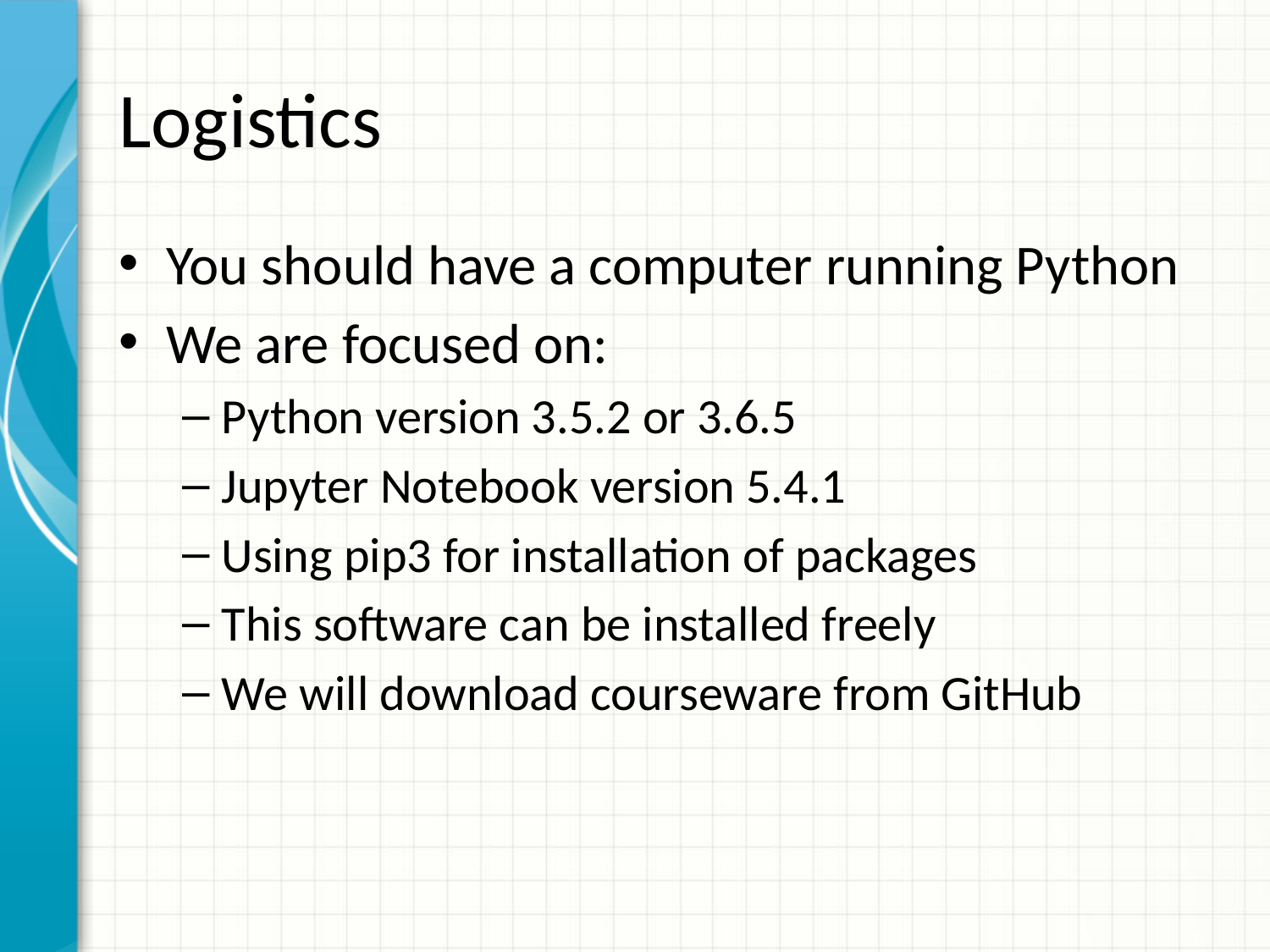

# Logistics
You should have a computer running Python
We are focused on:
Python version 3.5.2 or 3.6.5
Jupyter Notebook version 5.4.1
Using pip3 for installation of packages
This software can be installed freely
We will download courseware from GitHub